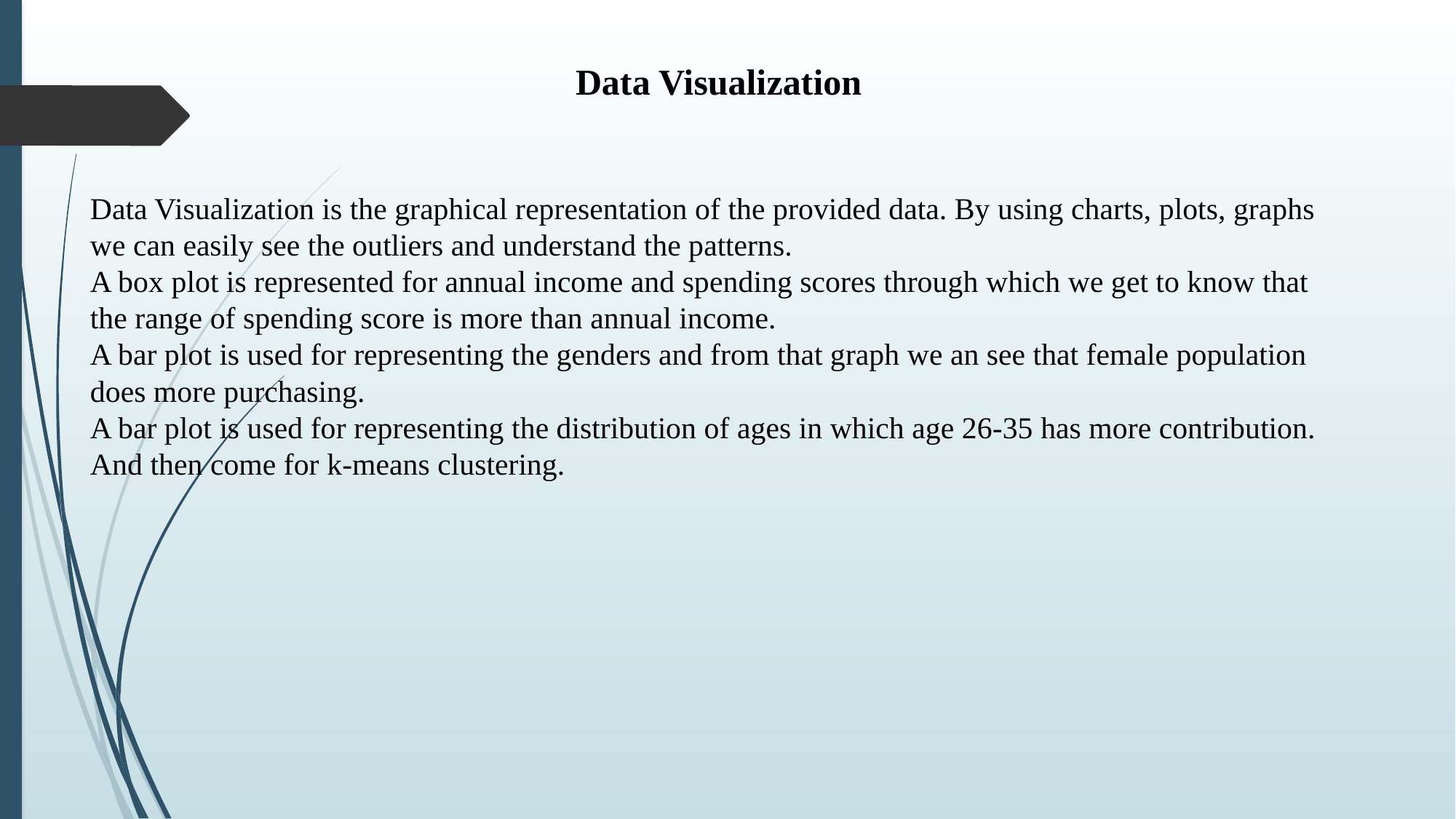

Data Visualization

Data Visualization is the graphical representation of the provided data. By using charts, plots, graphs we can easily see the outliers and understand the patterns.
A box plot is represented for annual income and spending scores through which we get to know that the range of spending score is more than annual income.
A bar plot is used for representing the genders and from that graph we an see that female population does more purchasing.
A bar plot is used for representing the distribution of ages in which age 26-35 has more contribution.
And then come for k-means clustering.